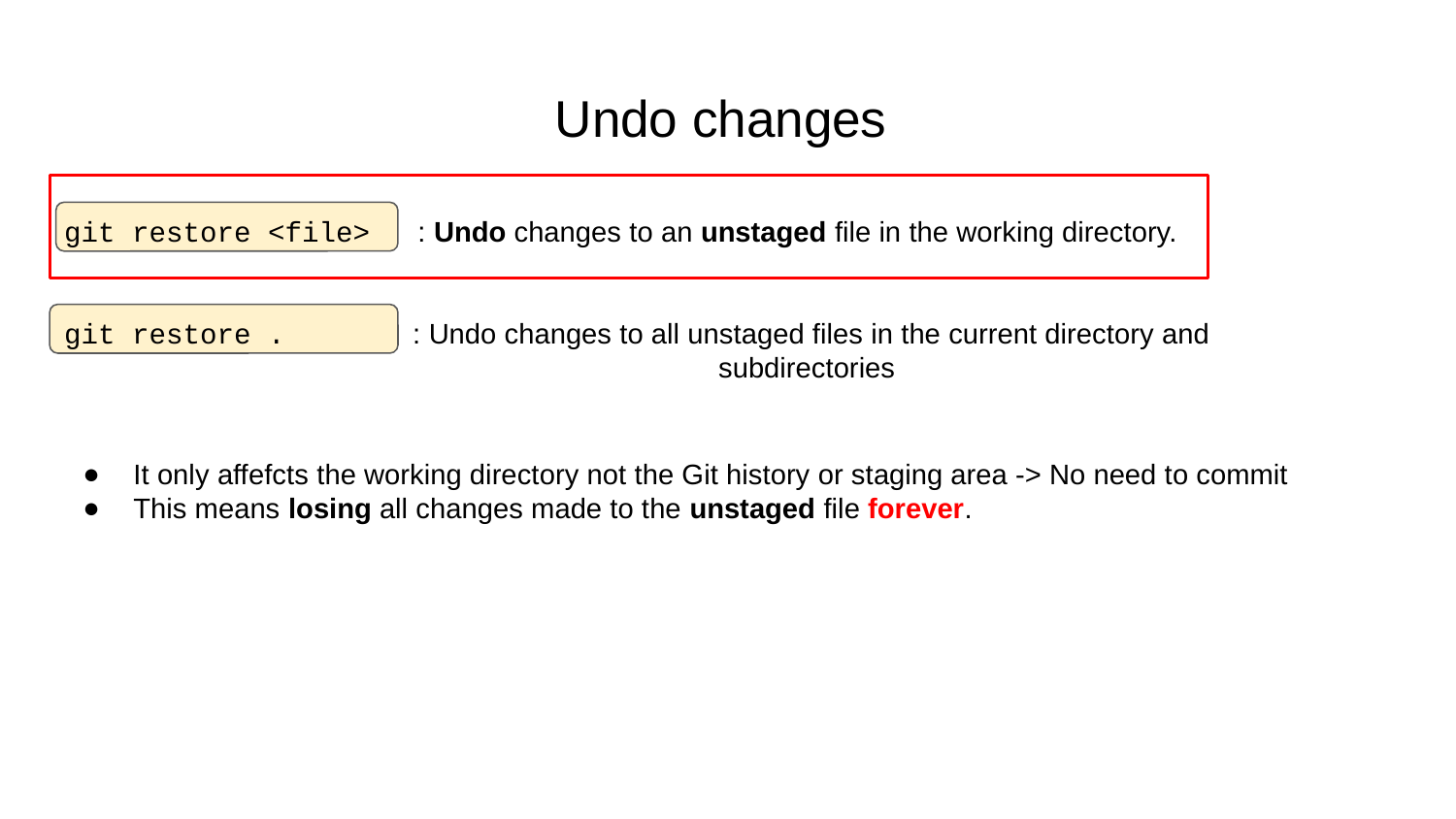

# Undo changes

git restore <file>      : Undo changes to an unstaged file in the working directory.

git restore .                : Undo changes to all unstaged files in the current directory and         a                                                               		         subdirectories

It only affefcts the working directory not the Git history or staging area -> No need to commit
This means losing all changes made to the unstaged file forever.